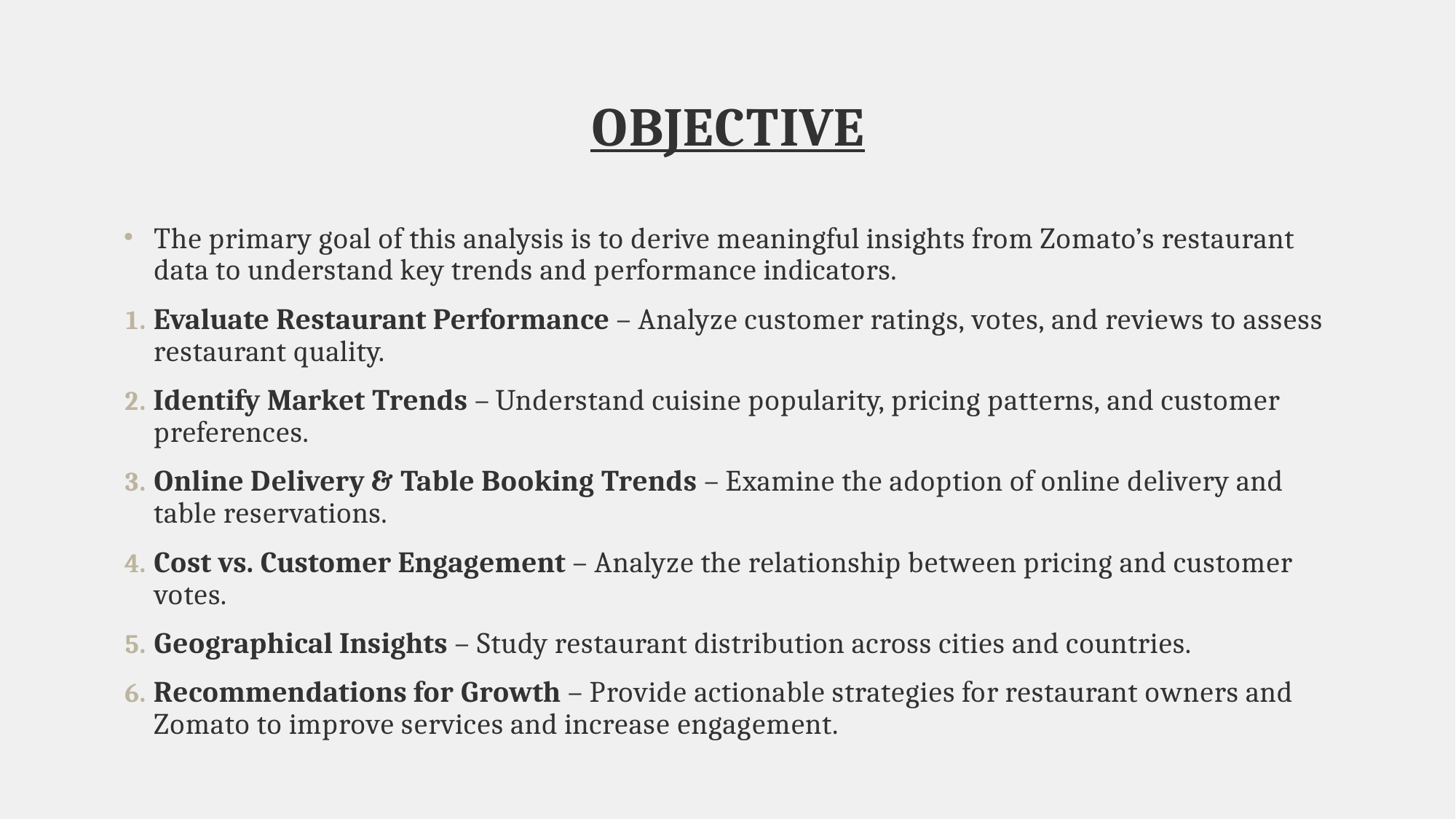

# objective
The primary goal of this analysis is to derive meaningful insights from Zomato’s restaurant data to understand key trends and performance indicators.
Evaluate Restaurant Performance – Analyze customer ratings, votes, and reviews to assess restaurant quality.
Identify Market Trends – Understand cuisine popularity, pricing patterns, and customer preferences.
Online Delivery & Table Booking Trends – Examine the adoption of online delivery and table reservations.
Cost vs. Customer Engagement – Analyze the relationship between pricing and customer votes.
Geographical Insights – Study restaurant distribution across cities and countries.
Recommendations for Growth – Provide actionable strategies for restaurant owners and Zomato to improve services and increase engagement.